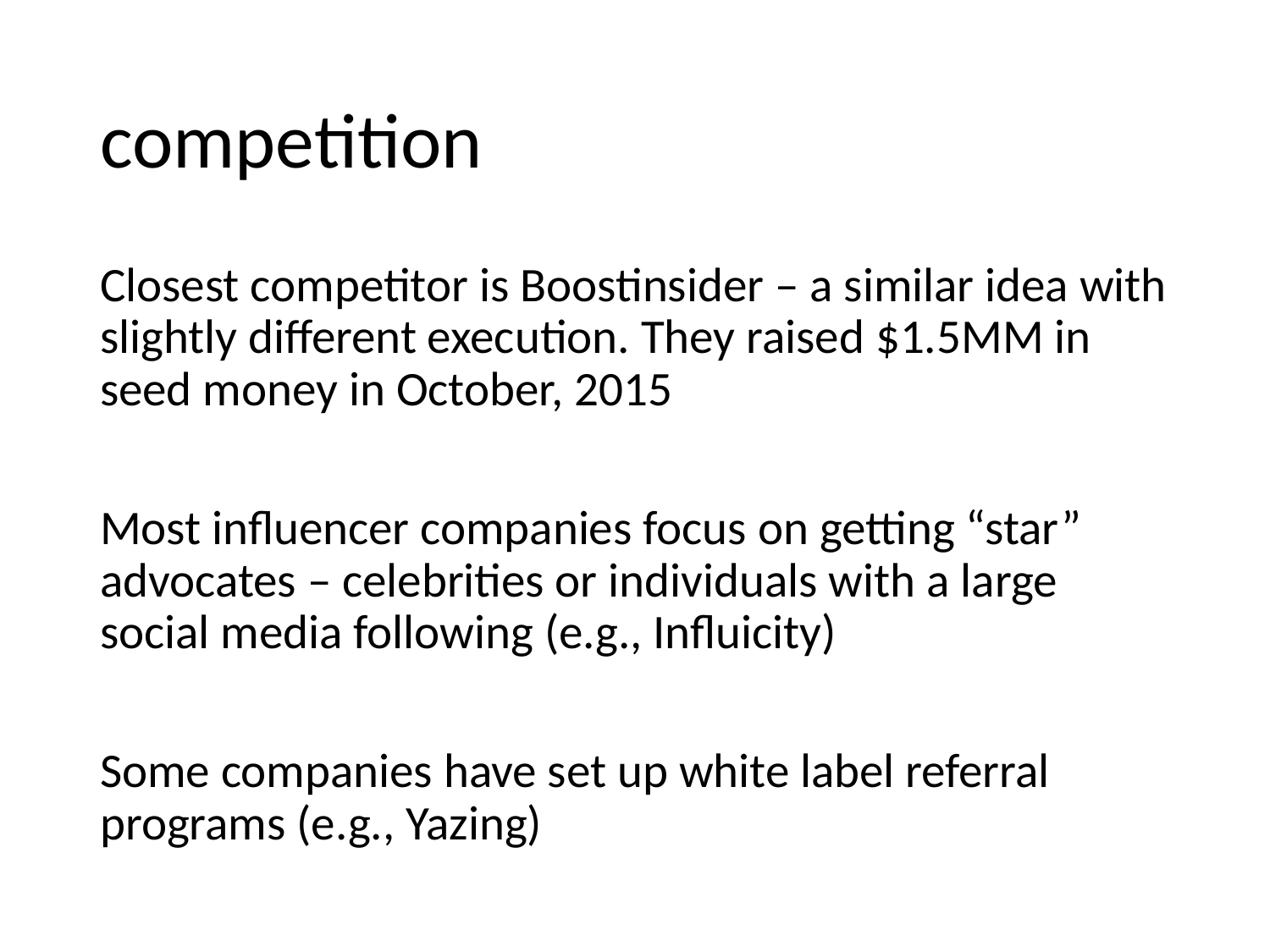

# competition
Closest competitor is Boostinsider – a similar idea with slightly different execution. They raised $1.5MM in seed money in October, 2015

Most influencer companies focus on getting “star” advocates – celebrities or individuals with a large social media following (e.g., Influicity)

Some companies have set up white label referral programs (e.g., Yazing)